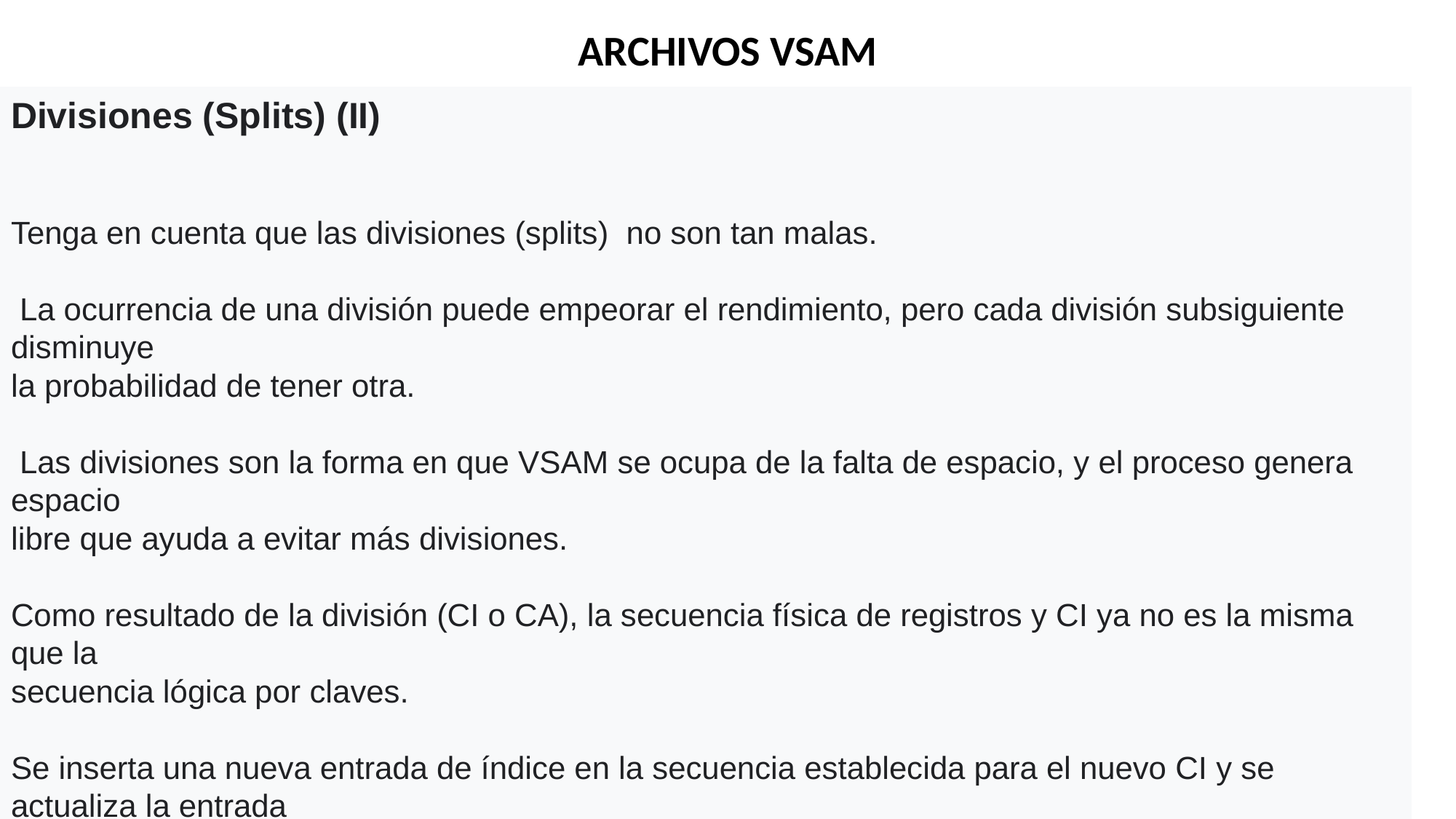

ARCHIVOS VSAM
Componentes
Divisiones (Splits) (II)

Tenga en cuenta que las divisiones (splits)  no son tan malas.

 La ocurrencia de una división puede empeorar el rendimiento, pero cada división subsiguiente disminuye
la probabilidad de tener otra.

 Las divisiones son la forma en que VSAM se ocupa de la falta de espacio, y el proceso genera espacio
libre que ayuda a evitar más divisiones.

Como resultado de la división (CI o CA), la secuencia física de registros y CI ya no es la misma que la
secuencia lógica por claves.

Se inserta una nueva entrada de índice en la secuencia establecida para el nuevo CI y se actualiza la entrada
de índice existente.